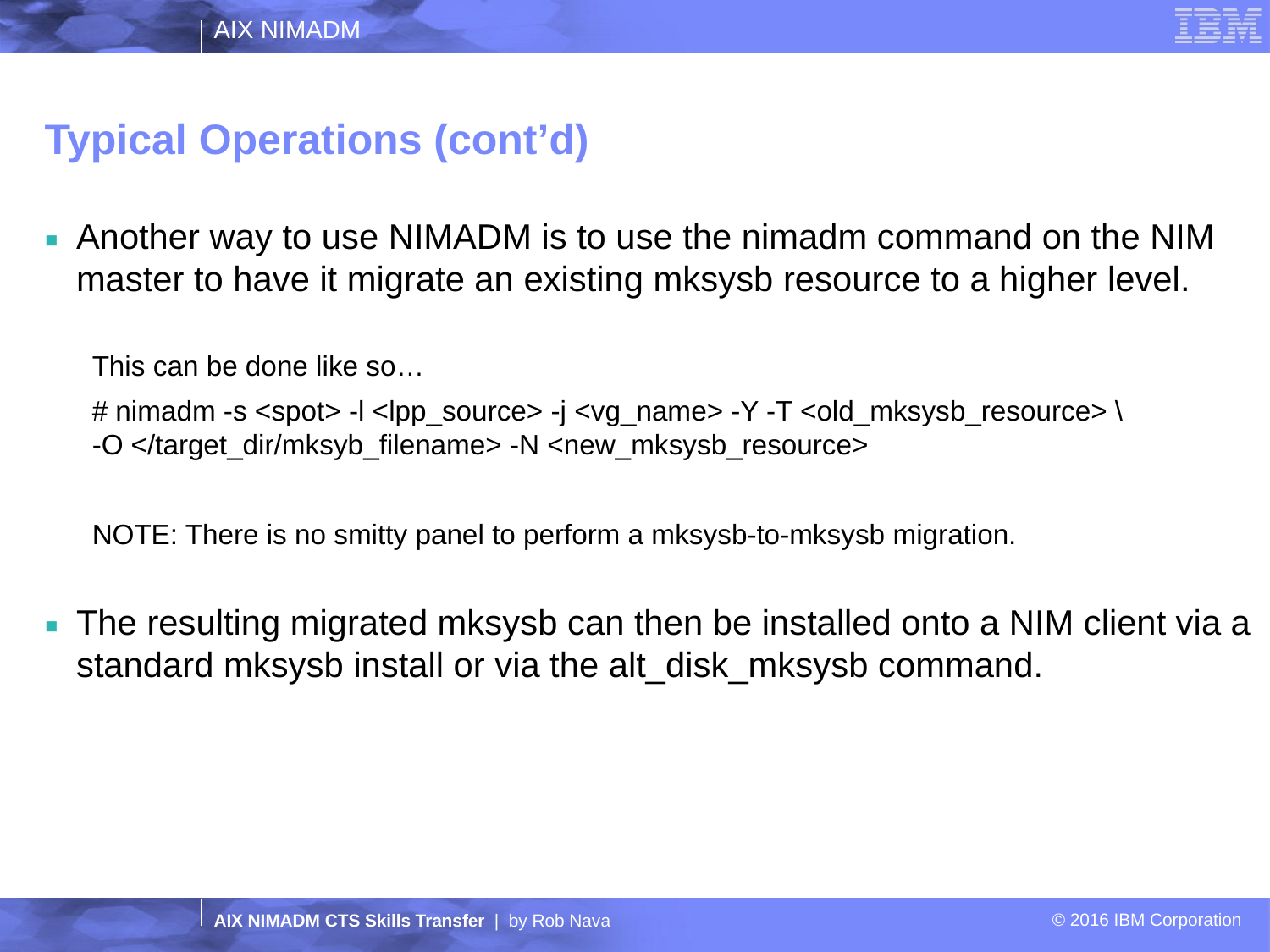

Typical Operations (cont’d)

Another way to use NIMADM is to use the nimadm command on the NIM master to have it migrate an existing mksysb resource to a higher level.

This can be done like so…
# nimadm -s <spot> -l <lpp_source> -j <vg_name> -Y -T <old_mksysb_resource> \ -O </target_dir/mksyb_filename> -N <new_mksysb_resource>

NOTE: There is no smitty panel to perform a mksysb-to-mksysb migration.

The resulting migrated mksysb can then be installed onto a NIM client via a standard mksysb install or via the alt_disk_mksysb command.